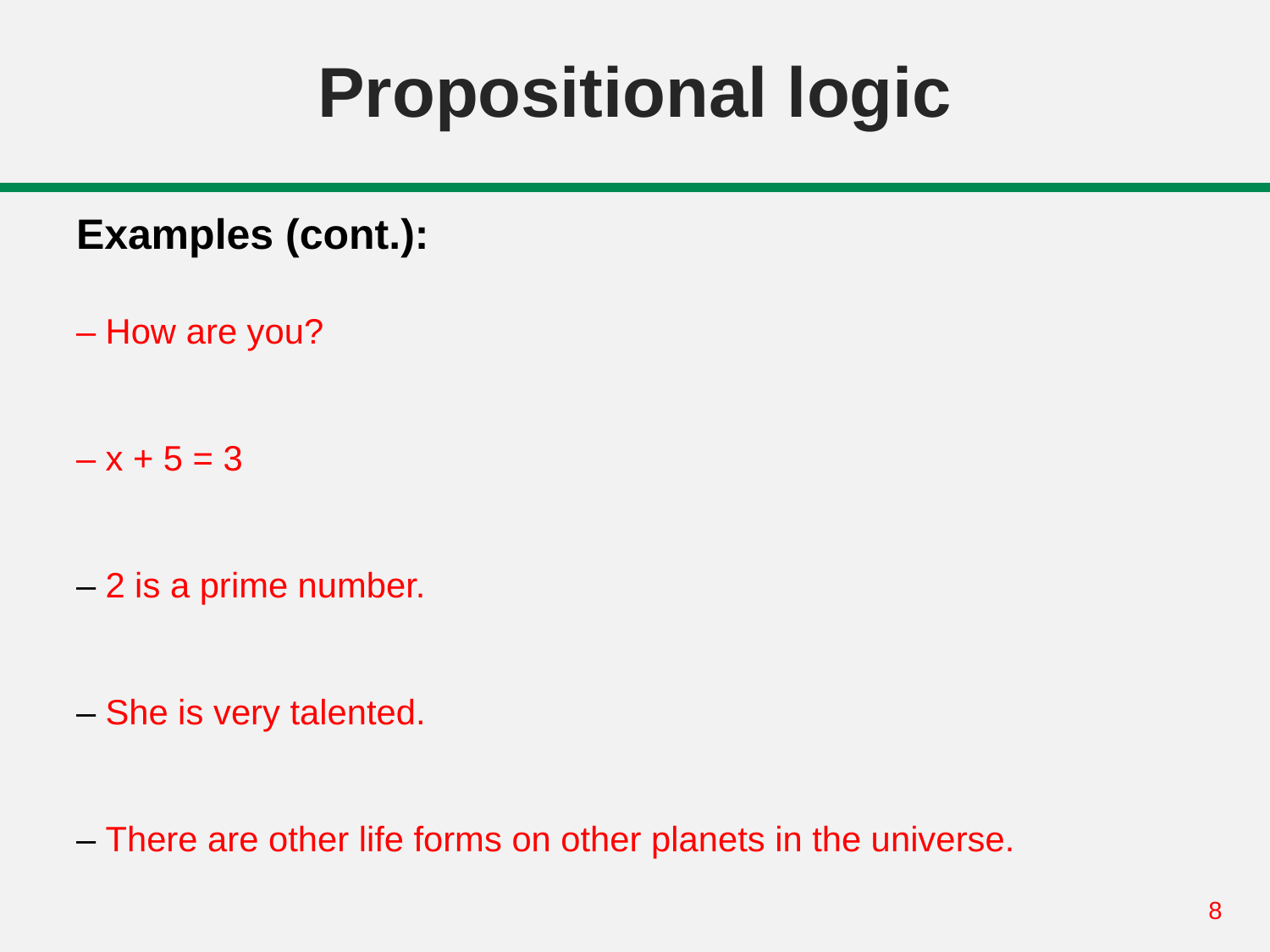

# Propositional logic
Examples (cont.):

– How are you?

– x + 5 = 3

– 2 is a prime number.

– She is very talented.

– There are other life forms on other planets in the universe.